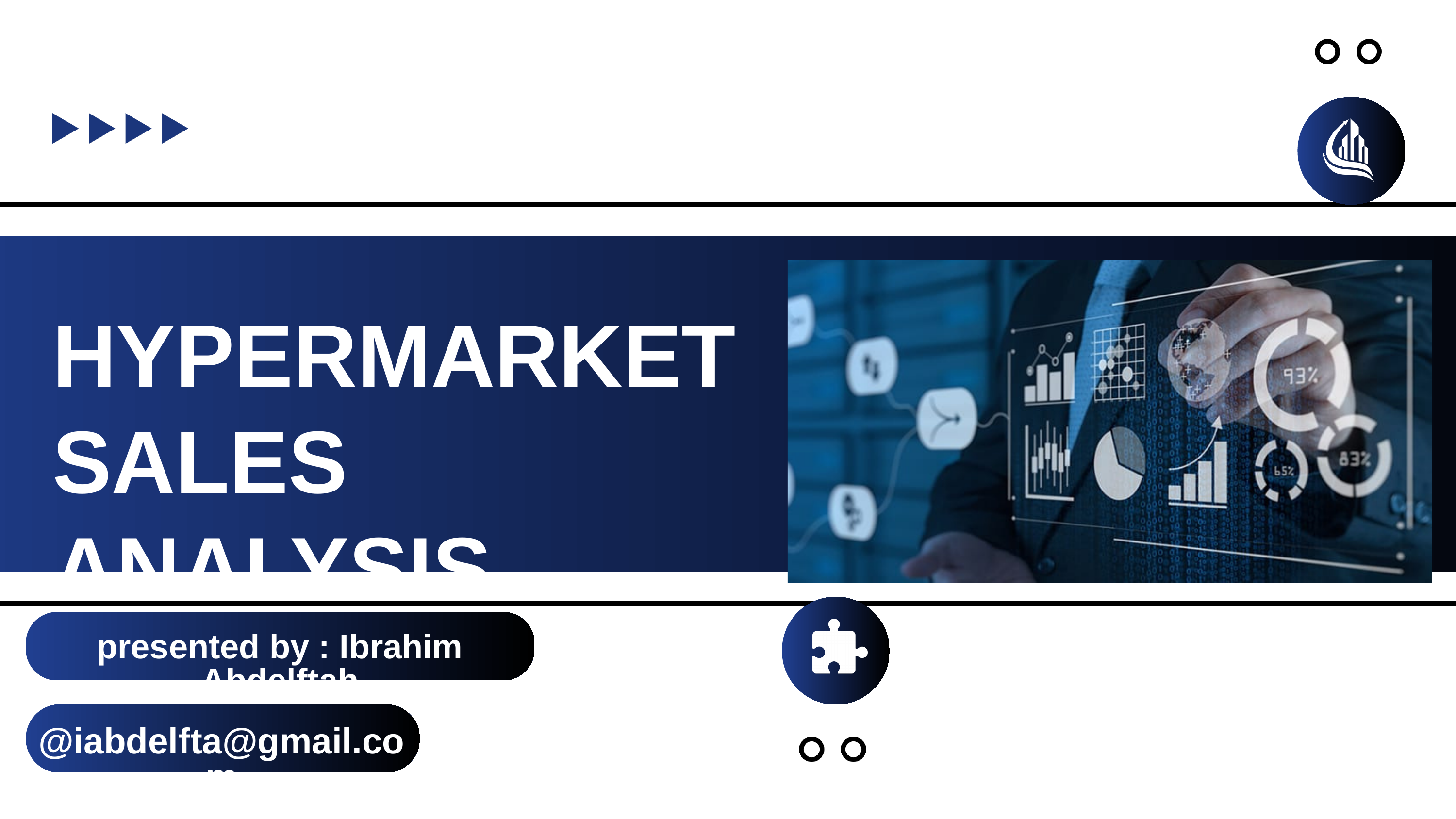

HYPERMARKET SALES ANALYSIS

presented by : Ibrahim Abdelftah

@iabdelfta@gmail.com